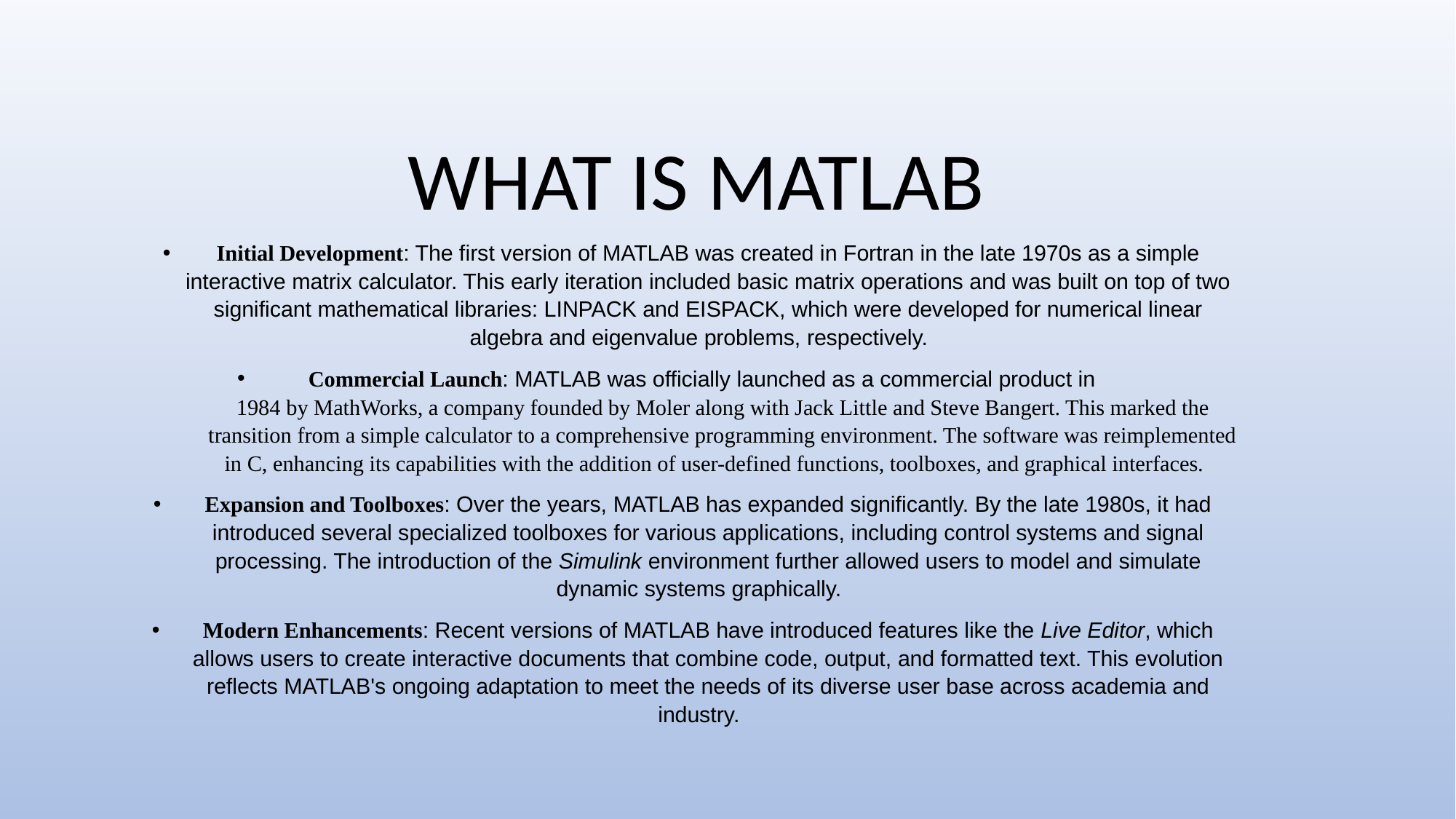

# WHAT IS MATLAB
Initial Development: The first version of MATLAB was created in Fortran in the late 1970s as a simple interactive matrix calculator. This early iteration included basic matrix operations and was built on top of two significant mathematical libraries: LINPACK and EISPACK, which were developed for numerical linear algebra and eigenvalue problems, respectively.
Commercial Launch: MATLAB was officially launched as a commercial product in
1984 by MathWorks, a company founded by Moler along with Jack Little and Steve Bangert. This marked the transition from a simple calculator to a comprehensive programming environment. The software was reimplemented in C, enhancing its capabilities with the addition of user-defined functions, toolboxes, and graphical interfaces.
Expansion and Toolboxes: Over the years, MATLAB has expanded significantly. By the late 1980s, it had introduced several specialized toolboxes for various applications, including control systems and signal processing. The introduction of the Simulink environment further allowed users to model and simulate dynamic systems graphically.
Modern Enhancements: Recent versions of MATLAB have introduced features like the Live Editor, which allows users to create interactive documents that combine code, output, and formatted text. This evolution reflects MATLAB's ongoing adaptation to meet the needs of its diverse user base across academia and industry.